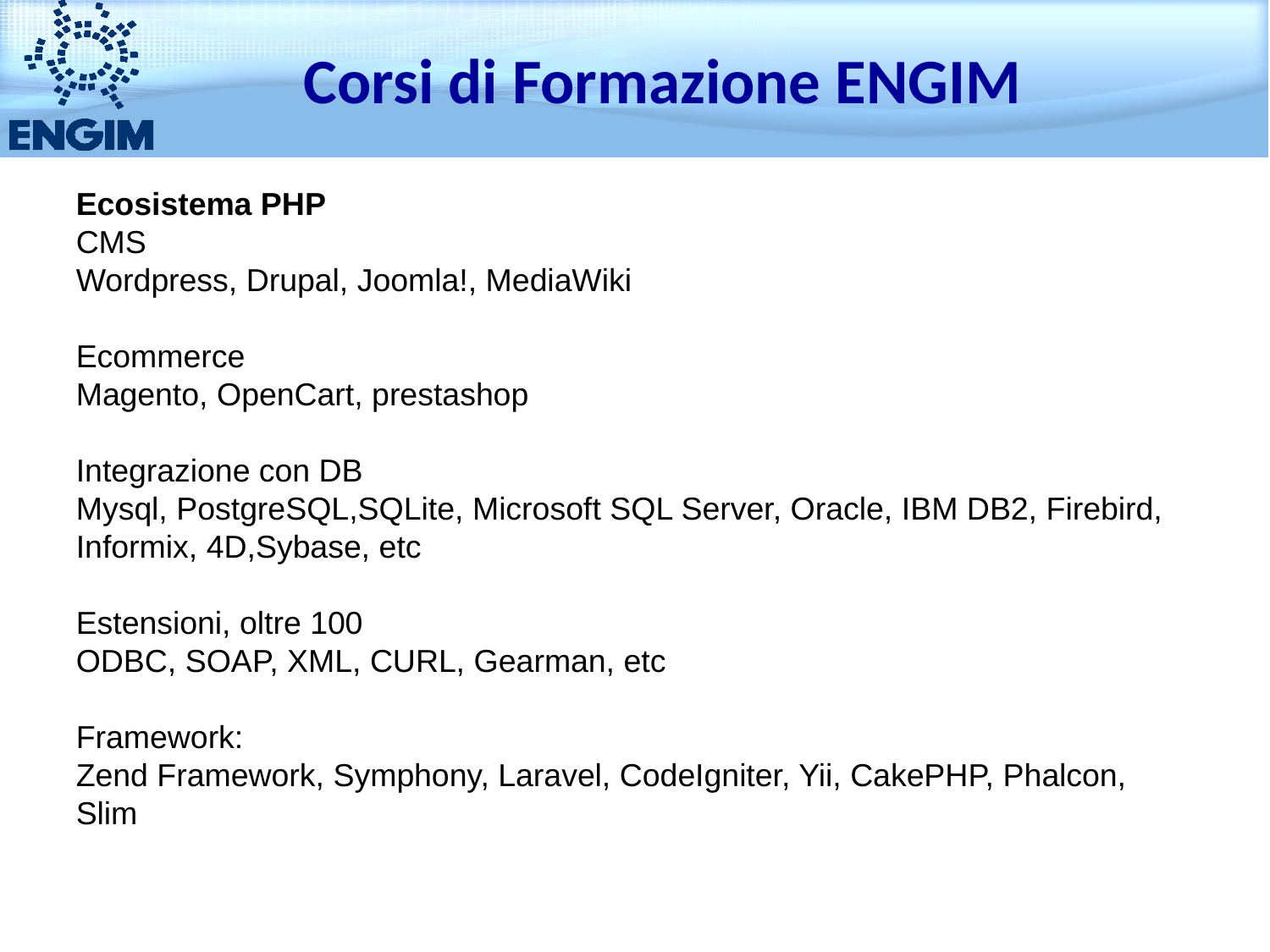

Corsi di Formazione ENGIM
Ecosistema PHP
CMS
Wordpress, Drupal, Joomla!, MediaWiki

Ecommerce
Magento, OpenCart, prestashop

Integrazione con DB
Mysql, PostgreSQL,SQLite, Microsoft SQL Server, Oracle, IBM DB2, Firebird, Informix, 4D,Sybase, etc

Estensioni, oltre 100
ODBC, SOAP, XML, CURL, Gearman, etc

Framework:
Zend Framework, Symphony, Laravel, CodeIgniter, Yii, CakePHP, Phalcon, Slim